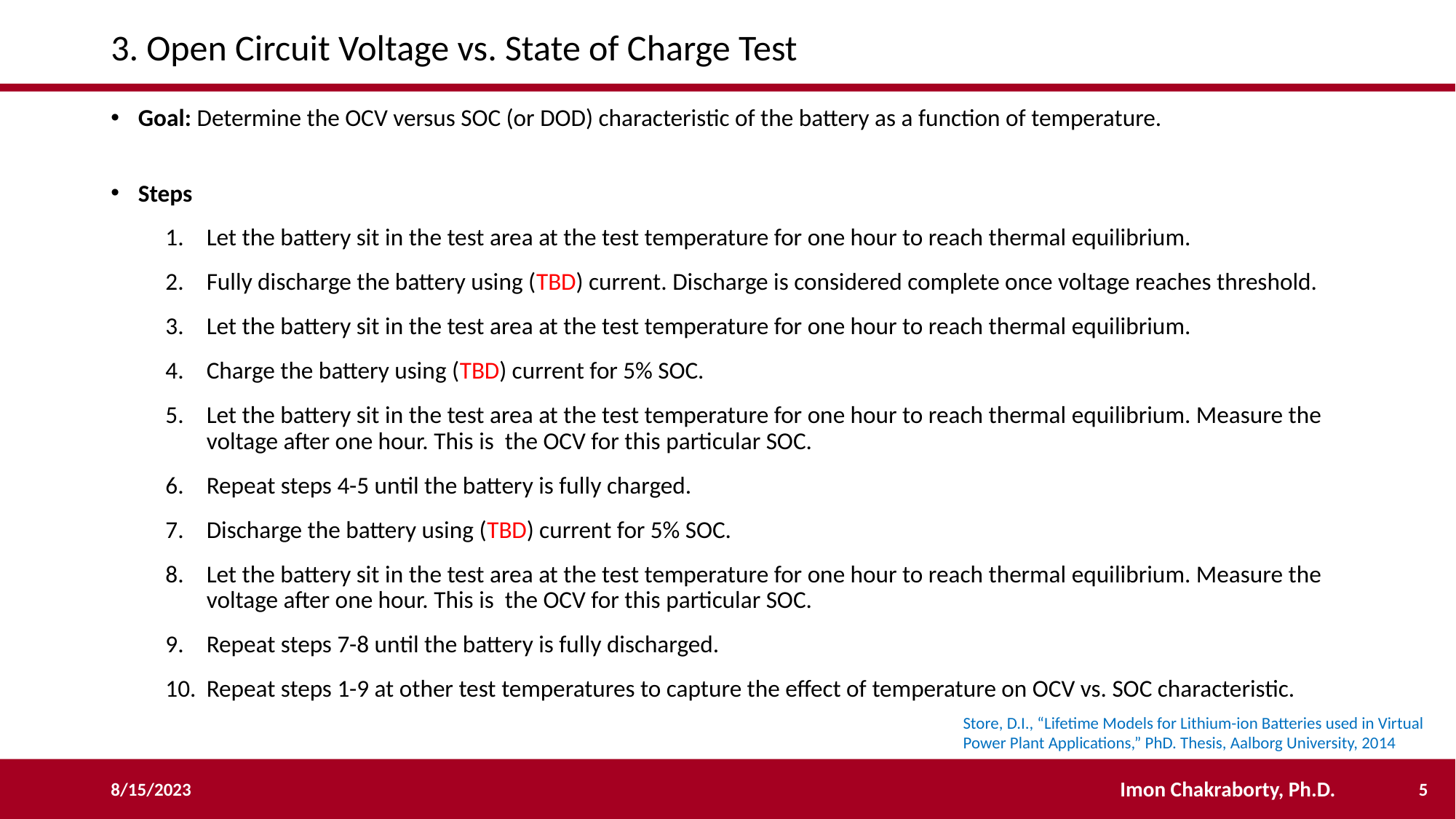

# 3. Open Circuit Voltage vs. State of Charge Test
Goal: Determine the OCV versus SOC (or DOD) characteristic of the battery as a function of temperature.

Steps
Let the battery sit in the test area at the test temperature for one hour to reach thermal equilibrium.
Fully discharge the battery using (TBD) current. Discharge is considered complete once voltage reaches threshold.
Let the battery sit in the test area at the test temperature for one hour to reach thermal equilibrium.
Charge the battery using (TBD) current for 5% SOC.
Let the battery sit in the test area at the test temperature for one hour to reach thermal equilibrium. Measure the voltage after one hour. This is  the OCV for this particular SOC.
Repeat steps 4-5 until the battery is fully charged.
Discharge the battery using (TBD) current for 5% SOC.
Let the battery sit in the test area at the test temperature for one hour to reach thermal equilibrium. Measure the voltage after one hour. This is  the OCV for this particular SOC.
Repeat steps 7-8 until the battery is fully discharged.
Repeat steps 1-9 at other test temperatures to capture the effect of temperature on OCV vs. SOC characteristic.
Store, D.I., “Lifetime Models for Lithium-ion Batteries used in Virtual Power Plant Applications,” PhD. Thesis, Aalborg University, 2014
5
8/15/2023